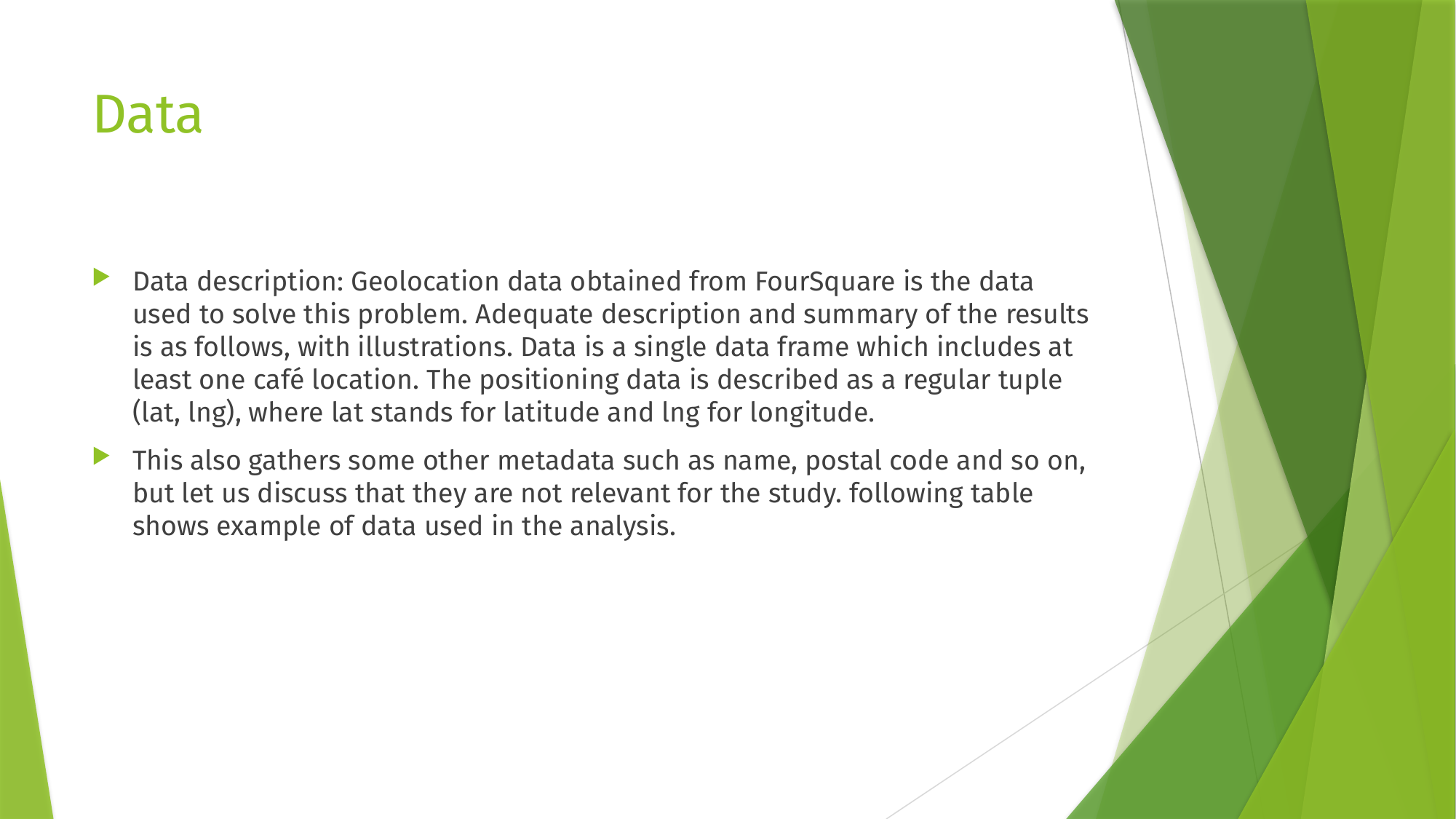

# Data
Data description: Geolocation data obtained from FourSquare is the data used to solve this problem. Adequate description and summary of the results is as follows, with illustrations. Data is a single data frame which includes at least one café location. The positioning data is described as a regular tuple (lat, lng), where lat stands for latitude and lng for longitude.
This also gathers some other metadata such as name, postal code and so on, but let us discuss that they are not relevant for the study. following table shows example of data used in the analysis.